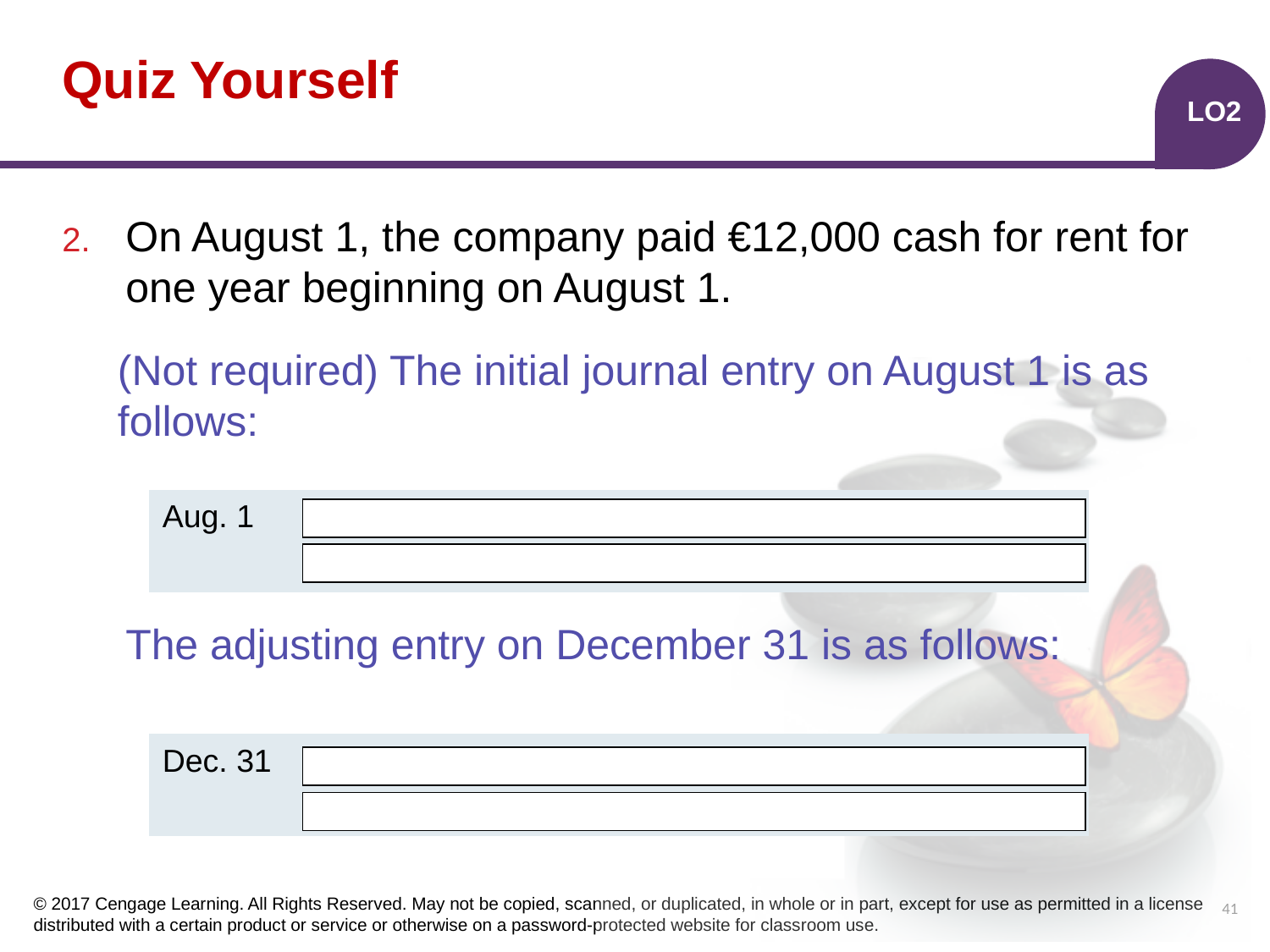

# Quiz Yourself
LO2
On August 1, the company paid €12,000 cash for rent for one year beginning on August 1.
(Not required) The initial journal entry on August 1 is as follows:

The adjusting entry on December 31 is as follows:

|  |  |  |  |
| --- | --- | --- | --- |
|  |  |  |  |
Aug. 1
Prepaid Rent
12,000

12,000
Cash

|  |  |  |  |
| --- | --- | --- | --- |
|  |  |  |  |
Dec. 31
Rent Expense (€12,000 × 5/12)
5,000

5,000
Prepaid Rent

41